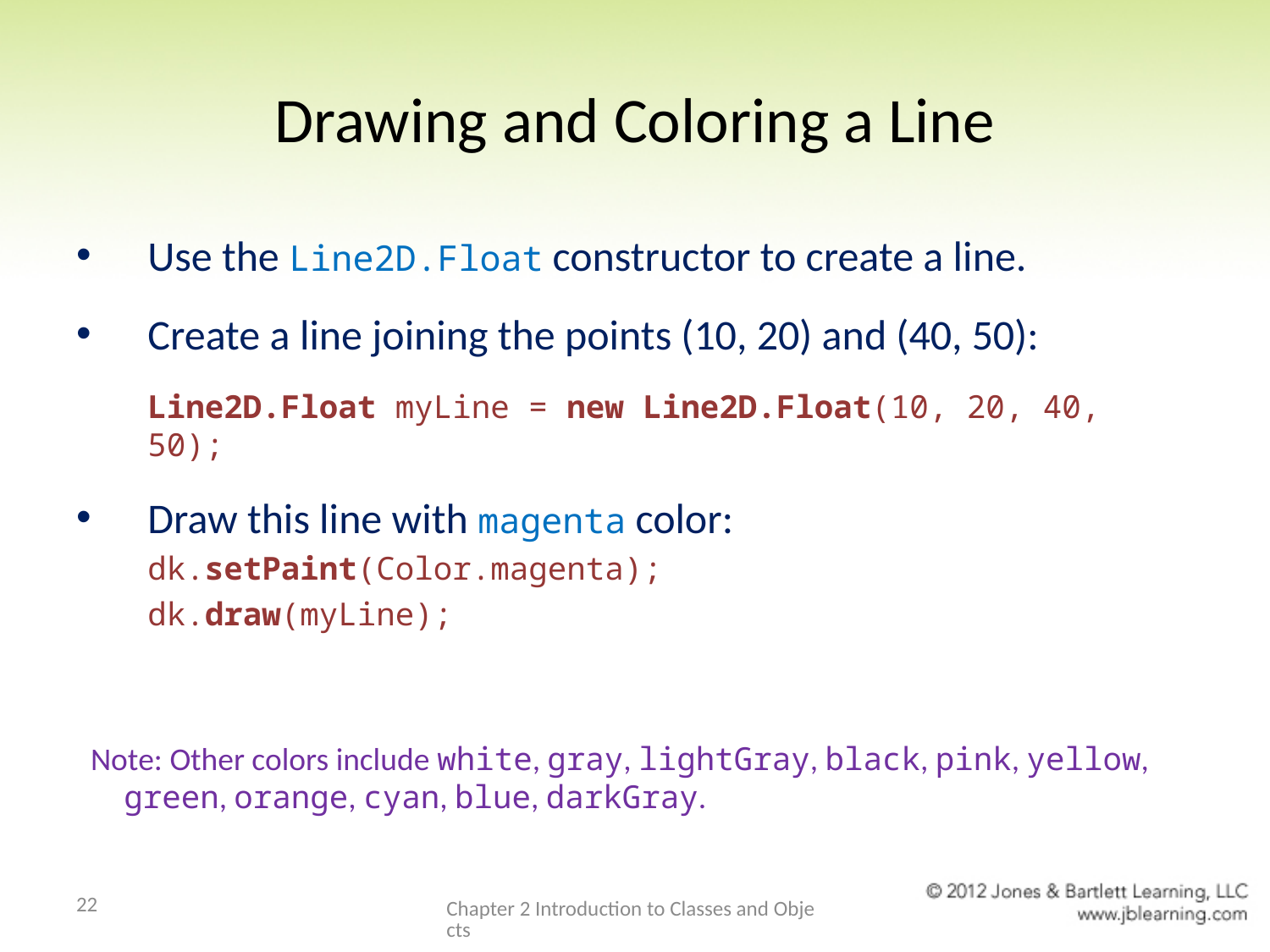

# Drawing and Coloring a Line
Use the Line2D.Float constructor to create a line.
Create a line joining the points (10, 20) and (40, 50):
	Line2D.Float myLine = new Line2D.Float(10, 20, 40, 50);
Draw this line with magenta color:
	dk.setPaint(Color.magenta);
	dk.draw(myLine);

  Note: Other colors include white, gray, lightGray, black, pink, yellow, green, orange, cyan, blue, darkGray.
22
Chapter 2 Introduction to Classes and Objects